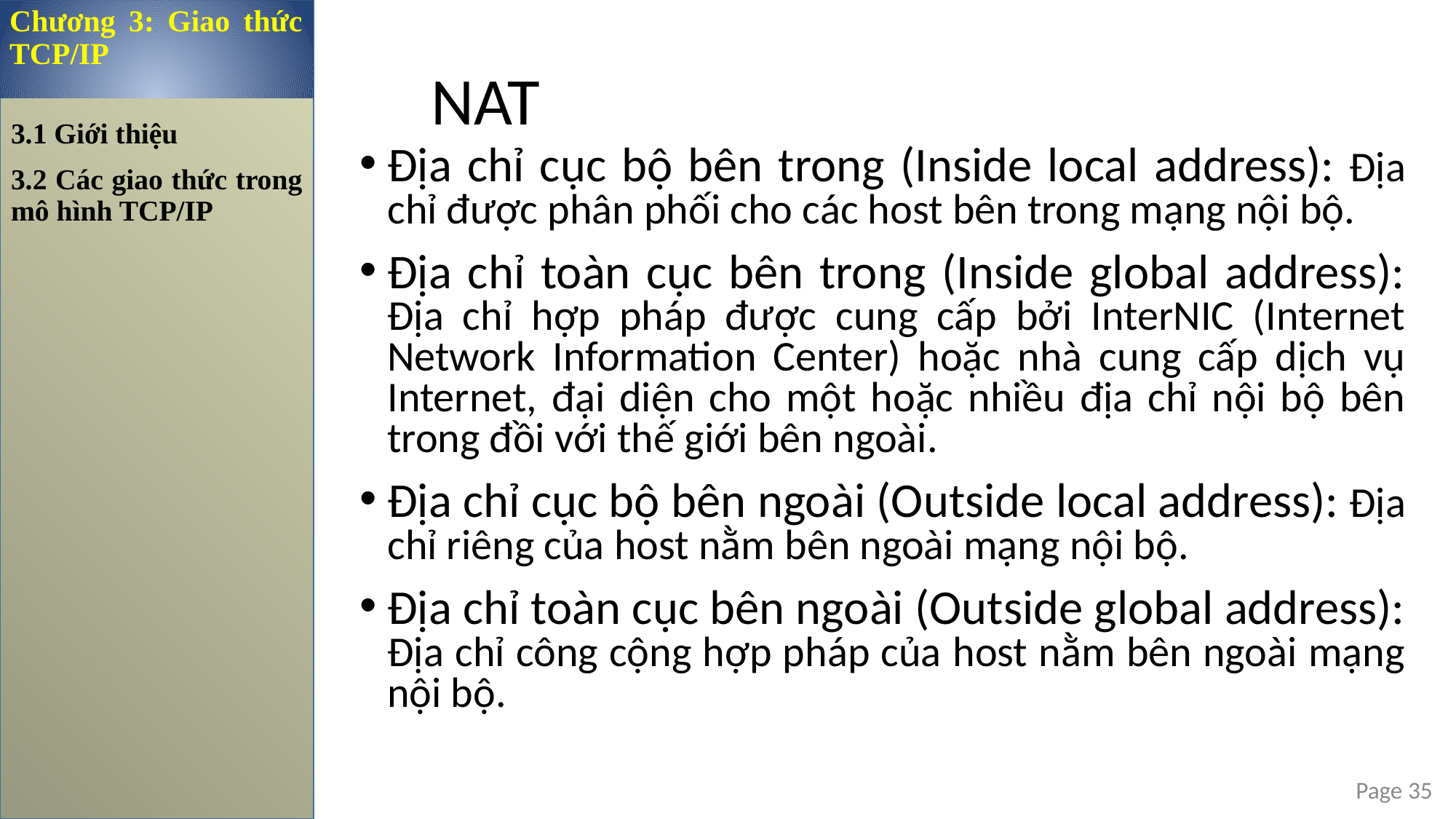

Chương 3: Giao thức TCP/IP
NAT
3.1 Giới thiệu
3.2 Các giao thức trong mô hình TCP/IP
Địa chỉ cục bộ bên trong (Inside local address): Địa chỉ được phân phối cho các host bên trong mạng nội bộ.
Địa chỉ toàn cục bên trong (Inside global address): Địa chỉ hợp pháp được cung cấp bởi InterNIC (Internet Network Information Center) hoặc nhà cung cấp dịch vụ Internet, đại diện cho một hoặc nhiều địa chỉ nội bộ bên trong đồi với thế giới bên ngoài.
Địa chỉ cục bộ bên ngoài (Outside local address): Địa chỉ riêng của host nằm bên ngoài mạng nội bộ.
Địa chỉ toàn cục bên ngoài (Outside global address): Địa chỉ công cộng hợp pháp của host nằm bên ngoài mạng nội bộ.
Page 35